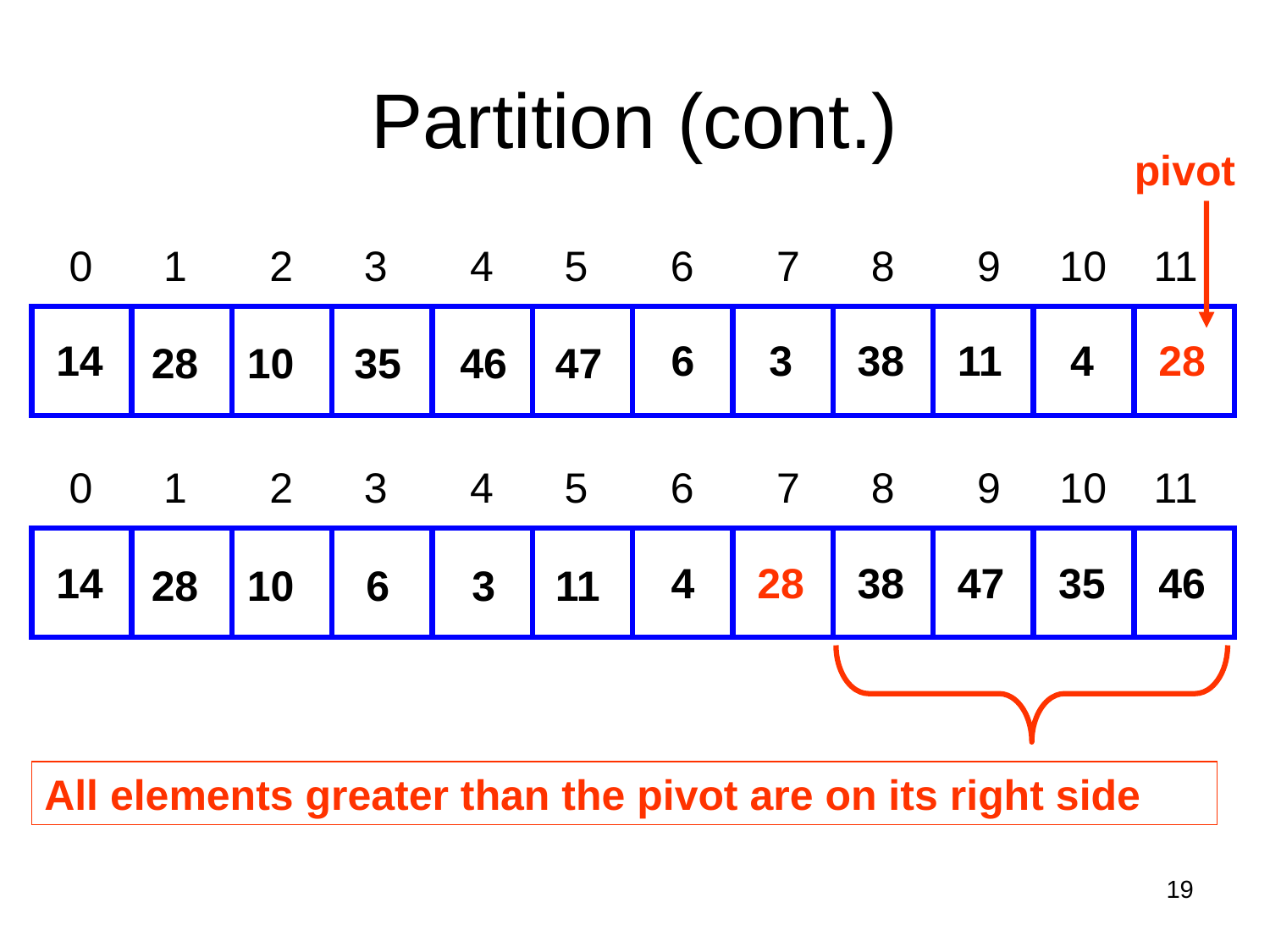

# Partition (cont.)
pivot

   0      1       2      3       4      5       6       7      8       9     10    11

 14

  6
  3
 38
 11
  4
 28
 28
10
 35
 46
 47
   0      1       2      3       4      5       6       7      8       9     10    11

 14

  4
 28
 38
 47
 35
 46
 28
10
  6
  3
 11

All elements greater than the pivot are on its right side
19